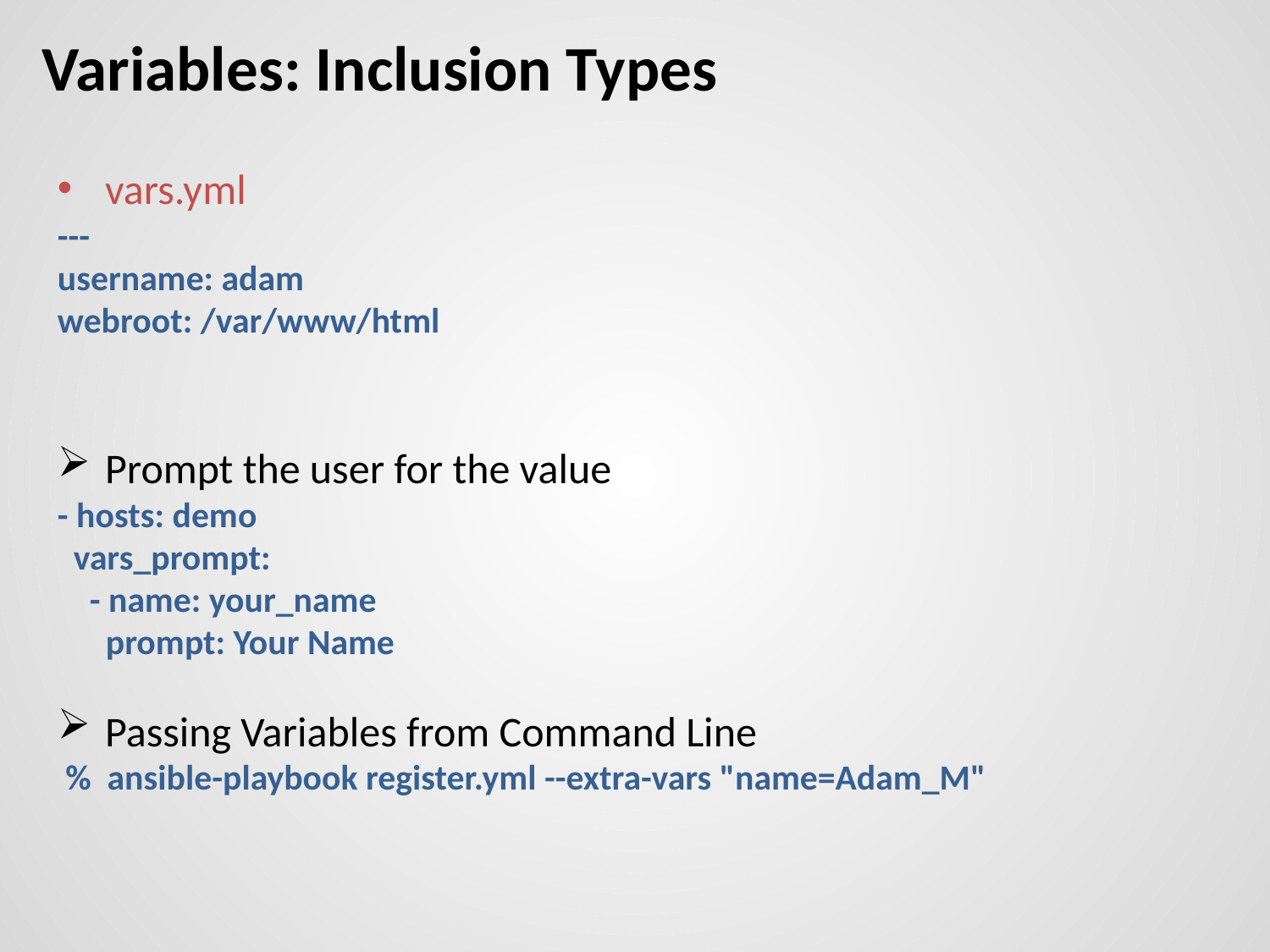

# Variables: Inclusion Types

vars.yml
---
username: adam
webroot: /var/www/html

Prompt the user for the value
- hosts: demo
  vars_prompt:
    - name: your_name
      prompt: Your Name

Passing Variables from Command Line
 %  ansible-playbook register.yml --extra-vars "name=Adam_M"